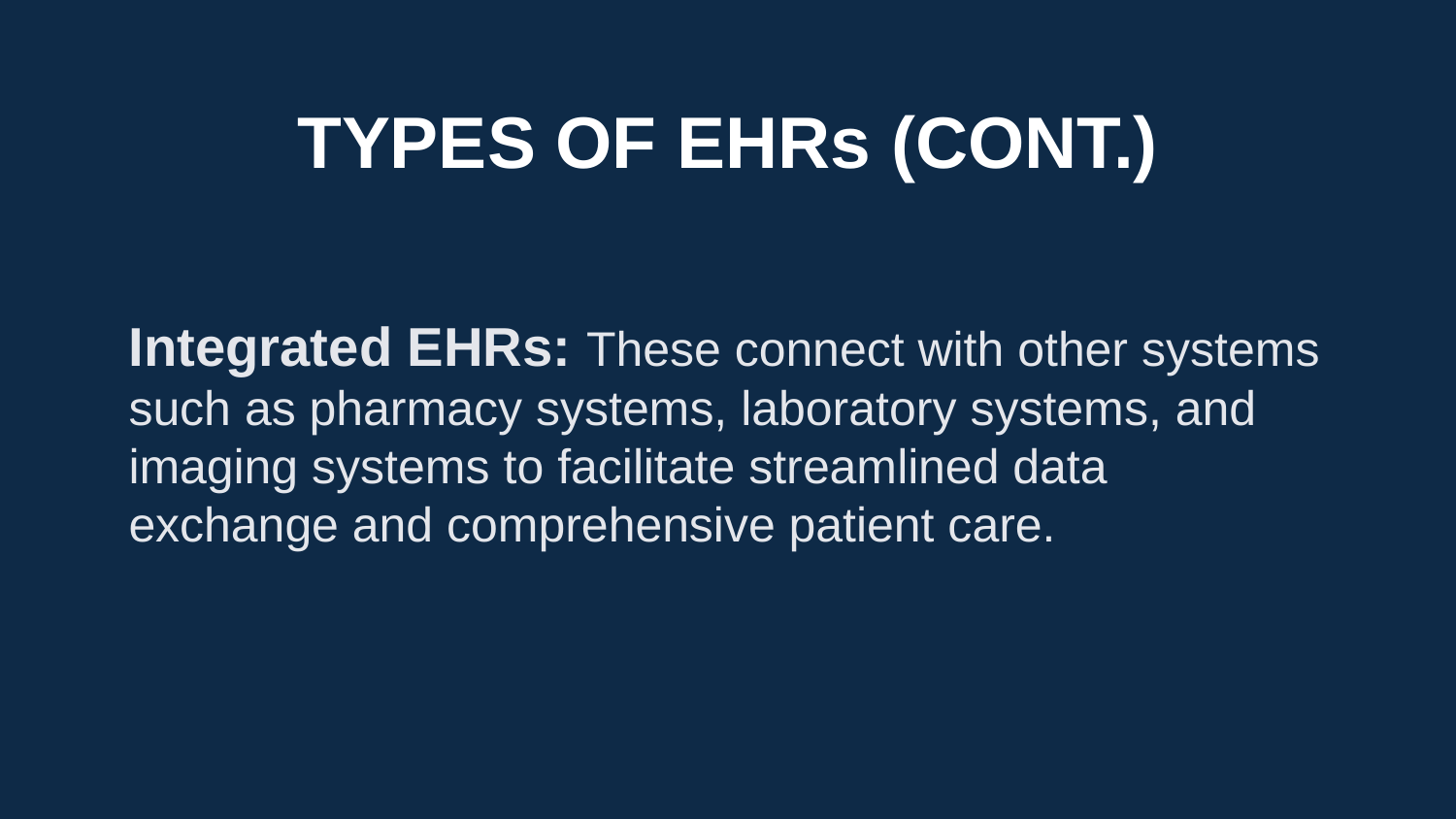

# TYPES OF EHRs (CONT.)
Integrated EHRs: These connect with other systems such as pharmacy systems, laboratory systems, and imaging systems to facilitate streamlined data exchange and comprehensive patient care.